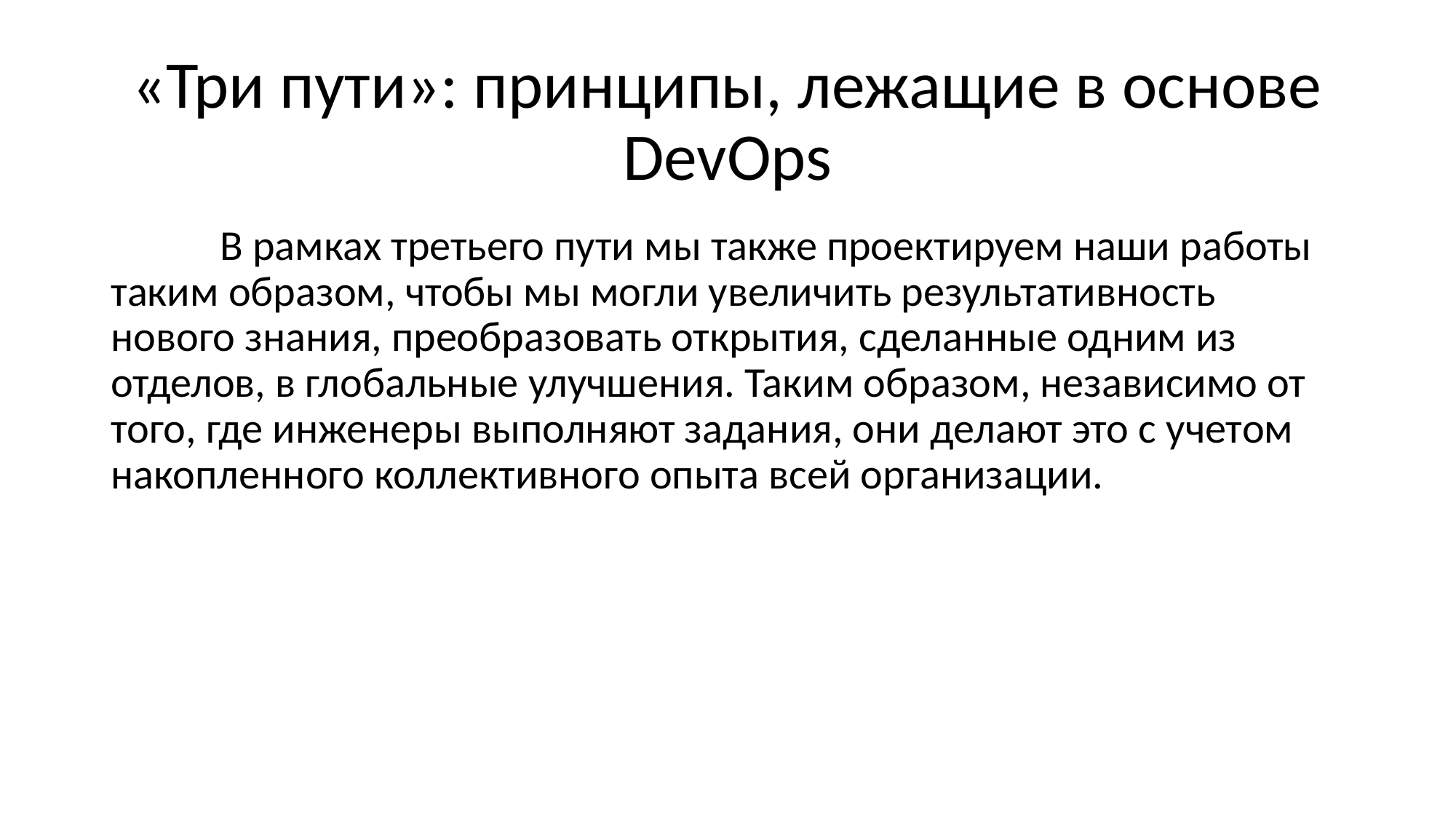

# «Три пути»: принципы, лежащие в основе DevOps
	В рамках третьего пути мы также проектируем наши работы таким образом, чтобы мы могли увеличить результативность нового знания, преобразовать открытия, сделанные одним из отделов, в глобальные улучшения. Таким образом, независимо от того, где инженеры выполняют задания, они делают это с учетом накопленного коллективного опыта всей организации.